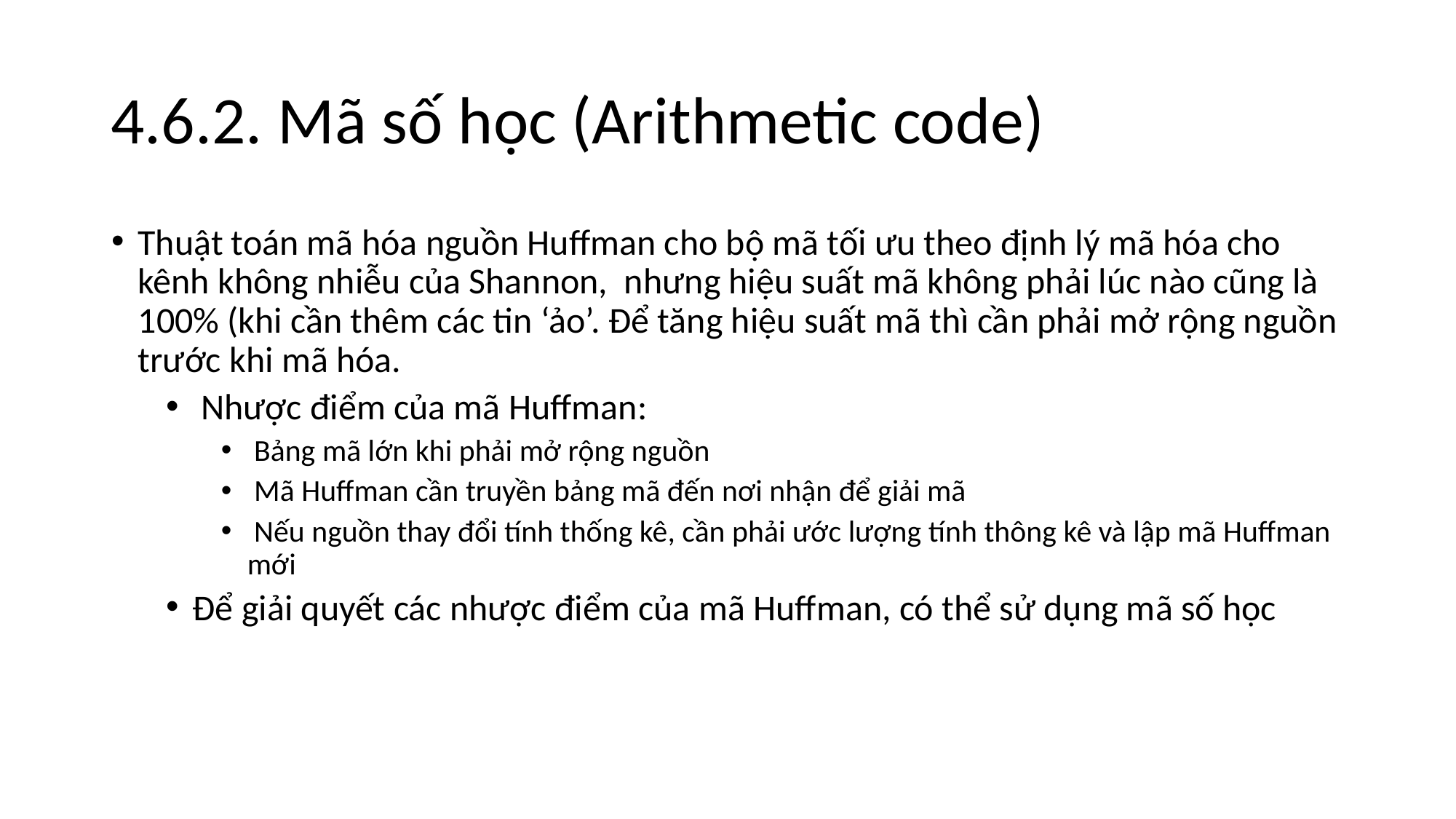

4.6.2. Mã số học (Arithmetic code)
Thuật toán mã hóa nguồn Huffman cho bộ mã tối ưu theo định lý mã hóa cho kênh không nhiễu của Shannon,  nhưng hiệu suất mã không phải lúc nào cũng là 100% (khi cần thêm các tin ‘ảo’. Để tăng hiệu suất mã thì cần phải mở rộng nguồn trước khi mã hóa.
 Nhược điểm của mã Huffman:
 Bảng mã lớn khi phải mở rộng nguồn
 Mã Huffman cần truyền bảng mã đến nơi nhận để giải mã
 Nếu nguồn thay đổi tính thống kê, cần phải ước lượng tính thông kê và lập mã Huffman mới
Để giải quyết các nhược điểm của mã Huffman, có thể sử dụng mã số học